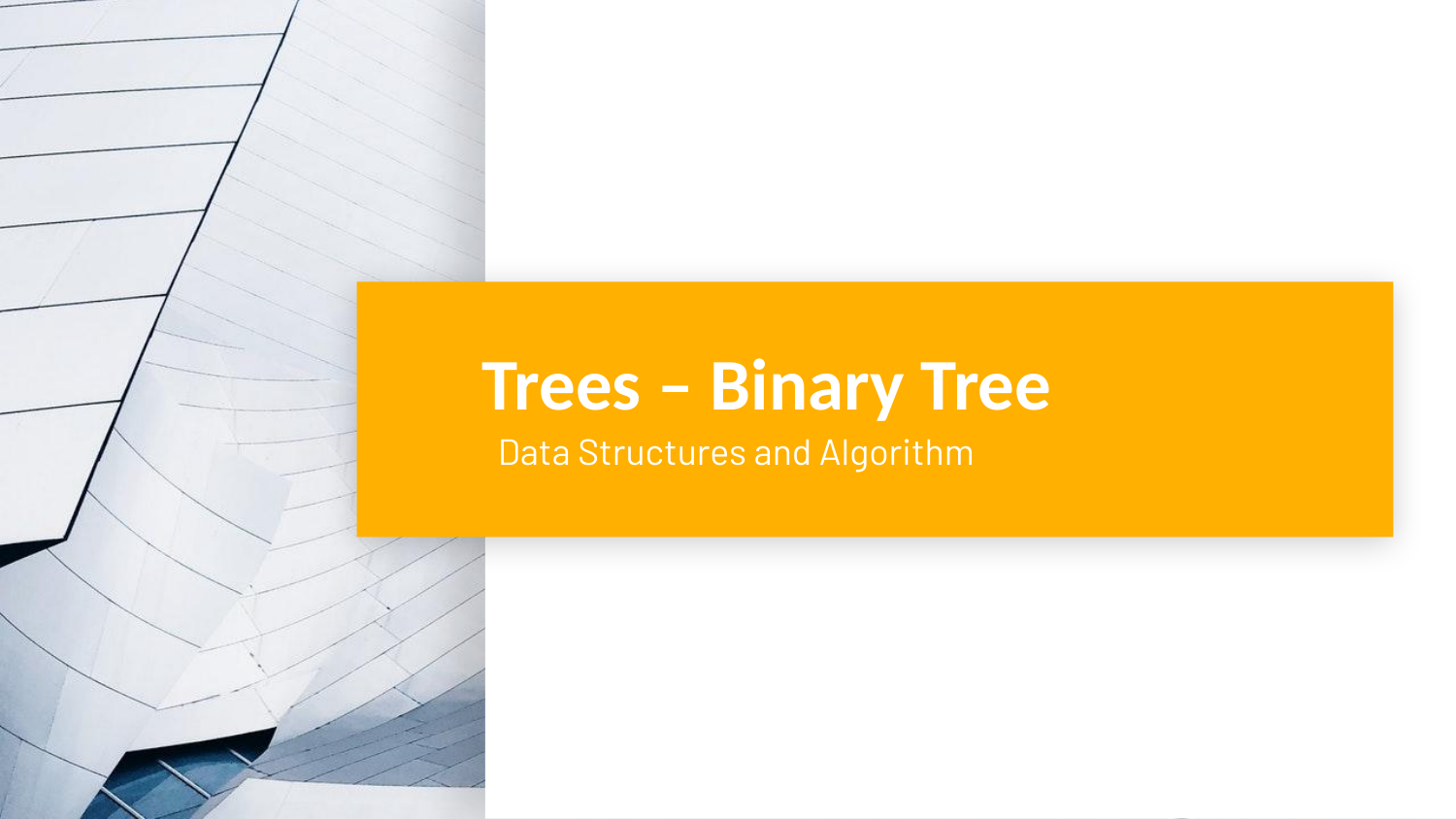

# Trees – Binary Tree
Data Structures and Algorithm